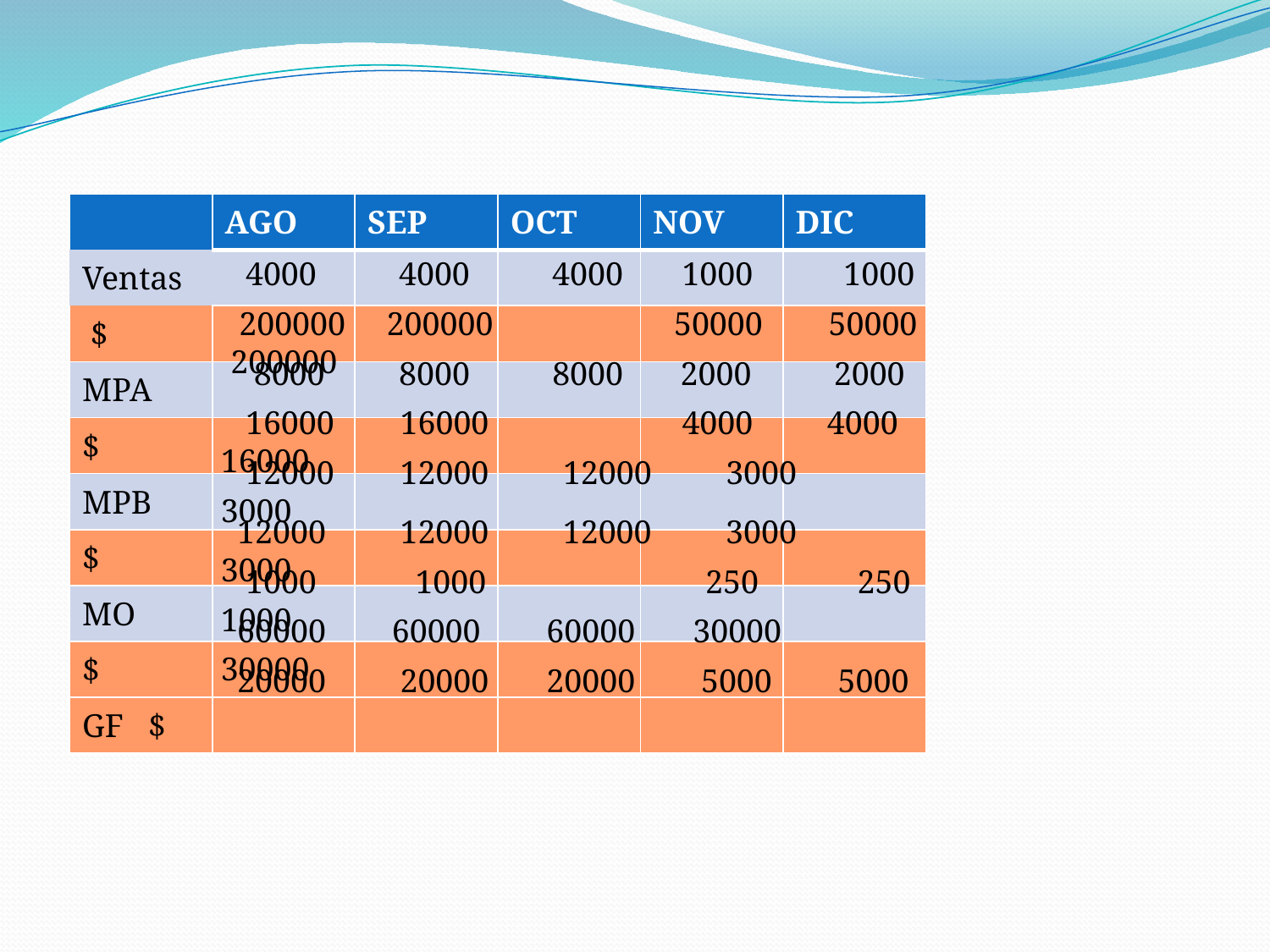

|  | AGO | SEP | OCT | NOV | DIC |
| --- | --- | --- | --- | --- | --- |
| Ventas |  |  |  |  |  |
| $ |  |  |  |  |  |
| MPA |  |  |  |  |  |
| $ |  |  |  |  |  |
| MPB |  |  |  |  |  |
| $ |  |  |  |  |  |
| MO |  |  |  |  |  |
| $ |  |  |  |  |  |
| GF $ |  |  |  |  |  |
   4000          4000          4000
   1000           1000
 200000     200000      200000
  50000        50000
    8000         8000          8000
    2000          2000
   16000        16000        16000
   4000         4000
   12000        12000         12000         3000          3000
  12000         12000         12000         3000         3000
   1000            1000          1000
       250            250
  60000        60000        60000       30000       30000
  20000         20000       20000        5000        5000